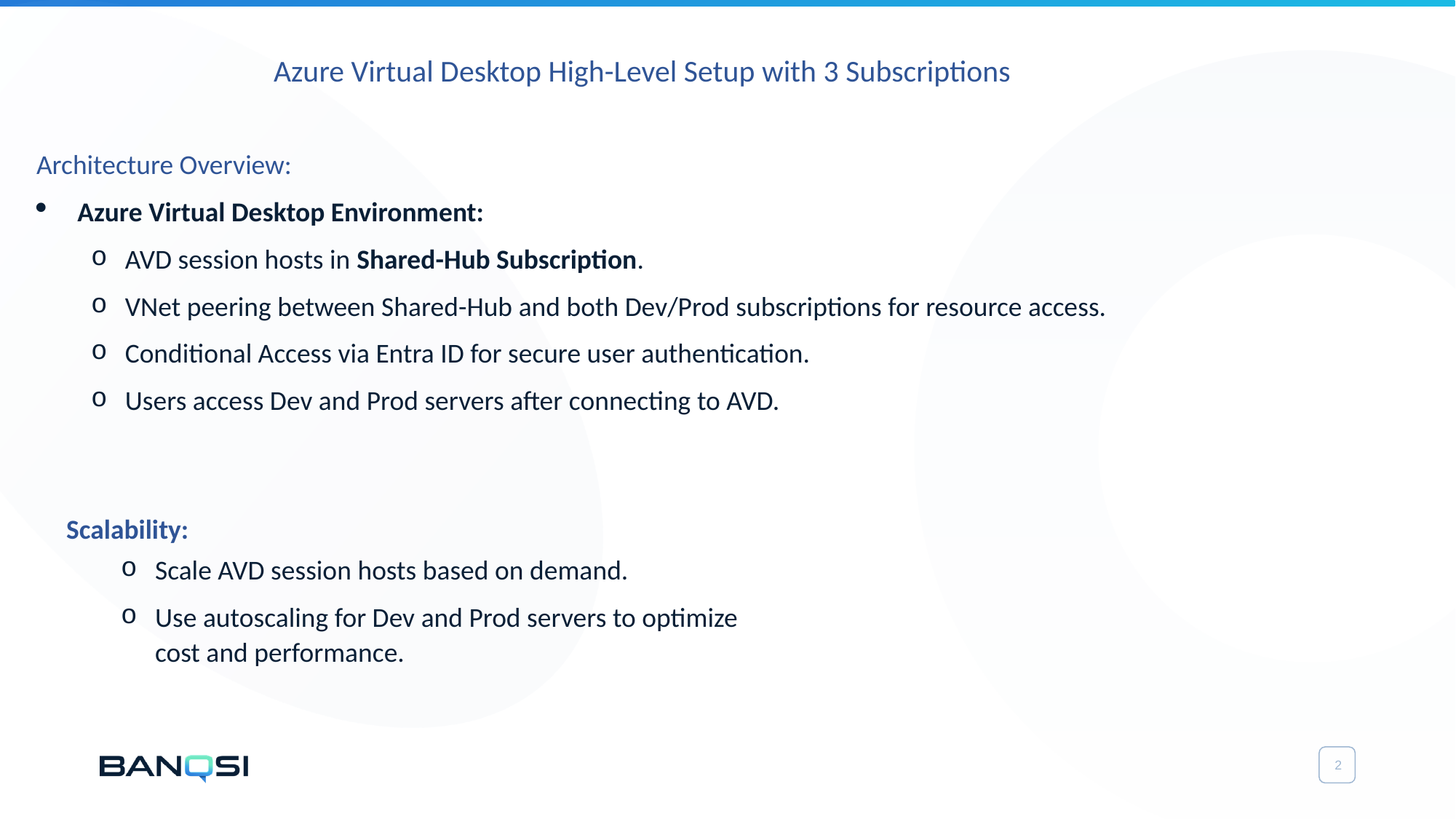

Azure Virtual Desktop High-Level Setup with 3 Subscriptions

Architecture Overview:
Azure Virtual Desktop Environment:
AVD session hosts in Shared-Hub Subscription.
VNet peering between Shared-Hub and both Dev/Prod subscriptions for resource access.
Conditional Access via Entra ID for secure user authentication.
Users access Dev and Prod servers after connecting to AVD.
Scalability:
Scale AVD session hosts based on demand.
Use autoscaling for Dev and Prod servers to optimize cost and performance.